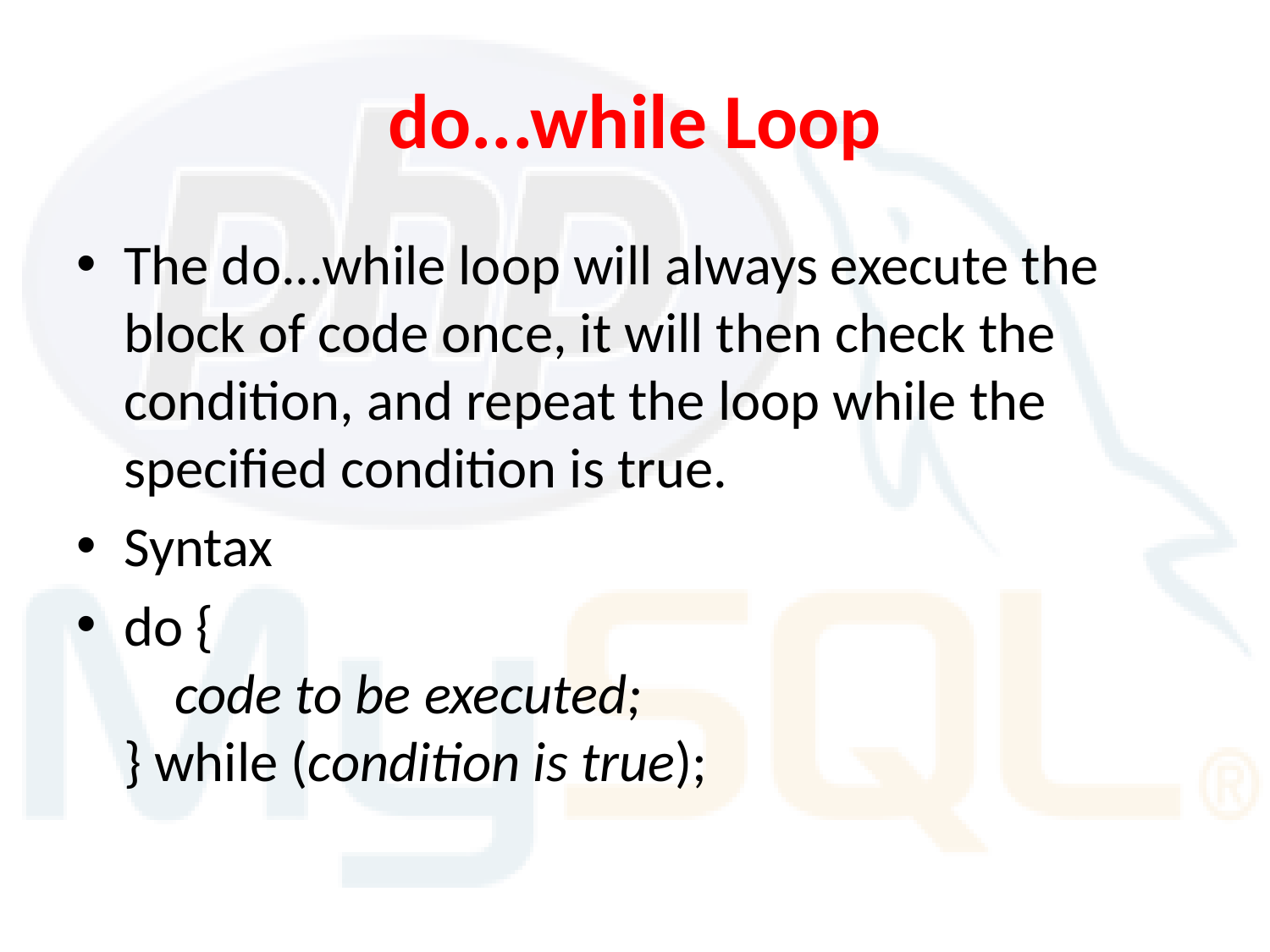

# do...while Loop
The do...while loop will always execute the block of code once, it will then check the condition, and repeat the loop while the specified condition is true.
Syntax
do {
    code to be executed;
} while (condition is true);